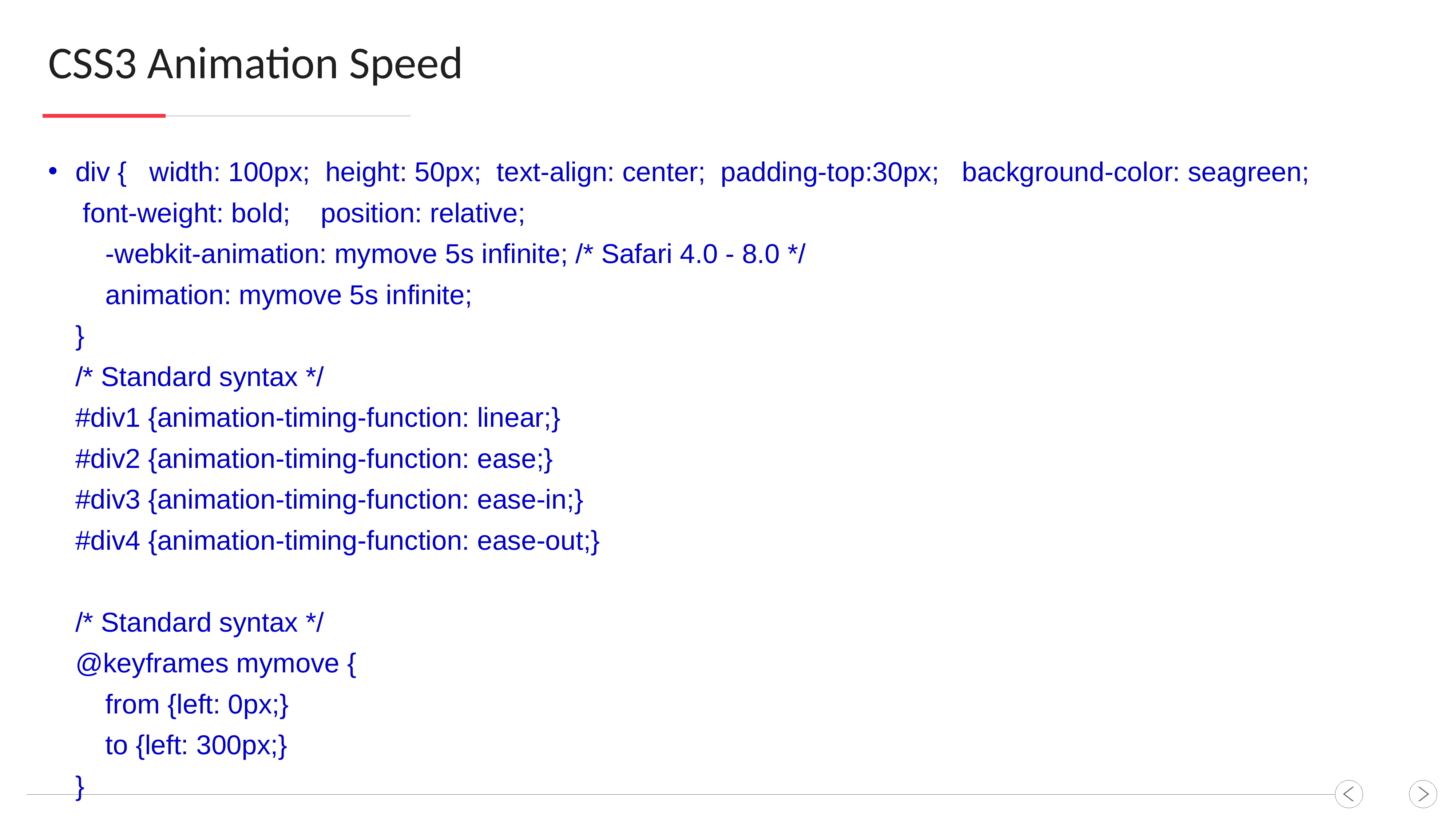

CSS3 Animation Speed
div {   width: 100px;  height: 50px;  text-align: center;  padding-top:30px;   background-color: seagreen;  font-weight: bold;    position: relative;
    -webkit-animation: mymove 5s infinite; /* Safari 4.0 - 8.0 */
    animation: mymove 5s infinite;
}
/* Standard syntax */
#div1 {animation-timing-function: linear;}
#div2 {animation-timing-function: ease;}
#div3 {animation-timing-function: ease-in;}
#div4 {animation-timing-function: ease-out;}
/* Standard syntax */
@keyframes mymove {
    from {left: 0px;}
    to {left: 300px;}
}